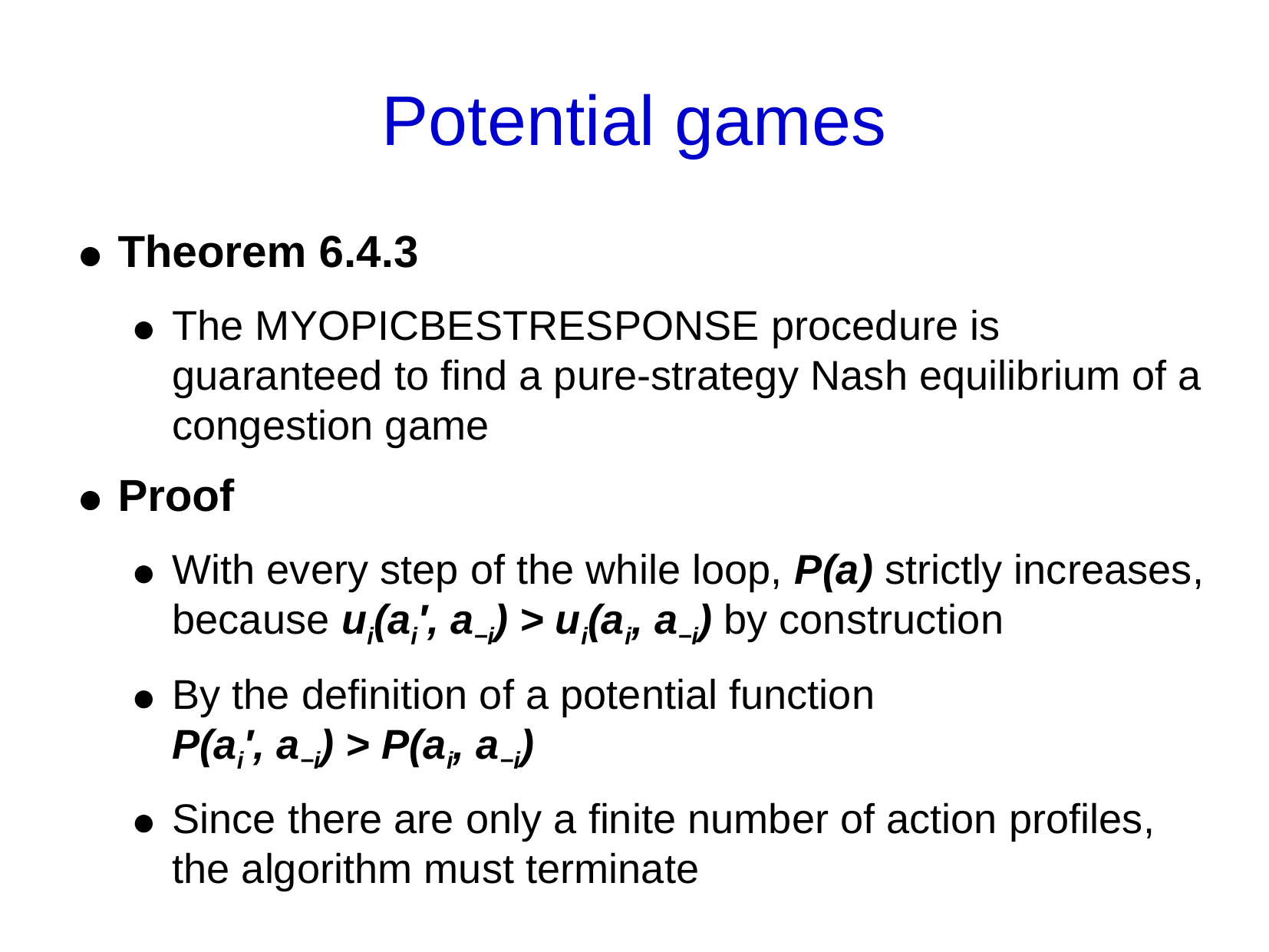

Potential games
Theorem 6.4.3
The MYOPICBESTRESPONSE procedure is guaranteed to find a pure-strategy Nash equilibrium of a congestion game
Proof
With every step of the while loop, P(a) strictly increases, because ui(ai′, a−i) > ui(ai, a−i) by construction
By the definition of a potential function                        P(ai′, a−i) > P(ai, a−i)
Since there are only a finite number of action profiles, the algorithm must terminate